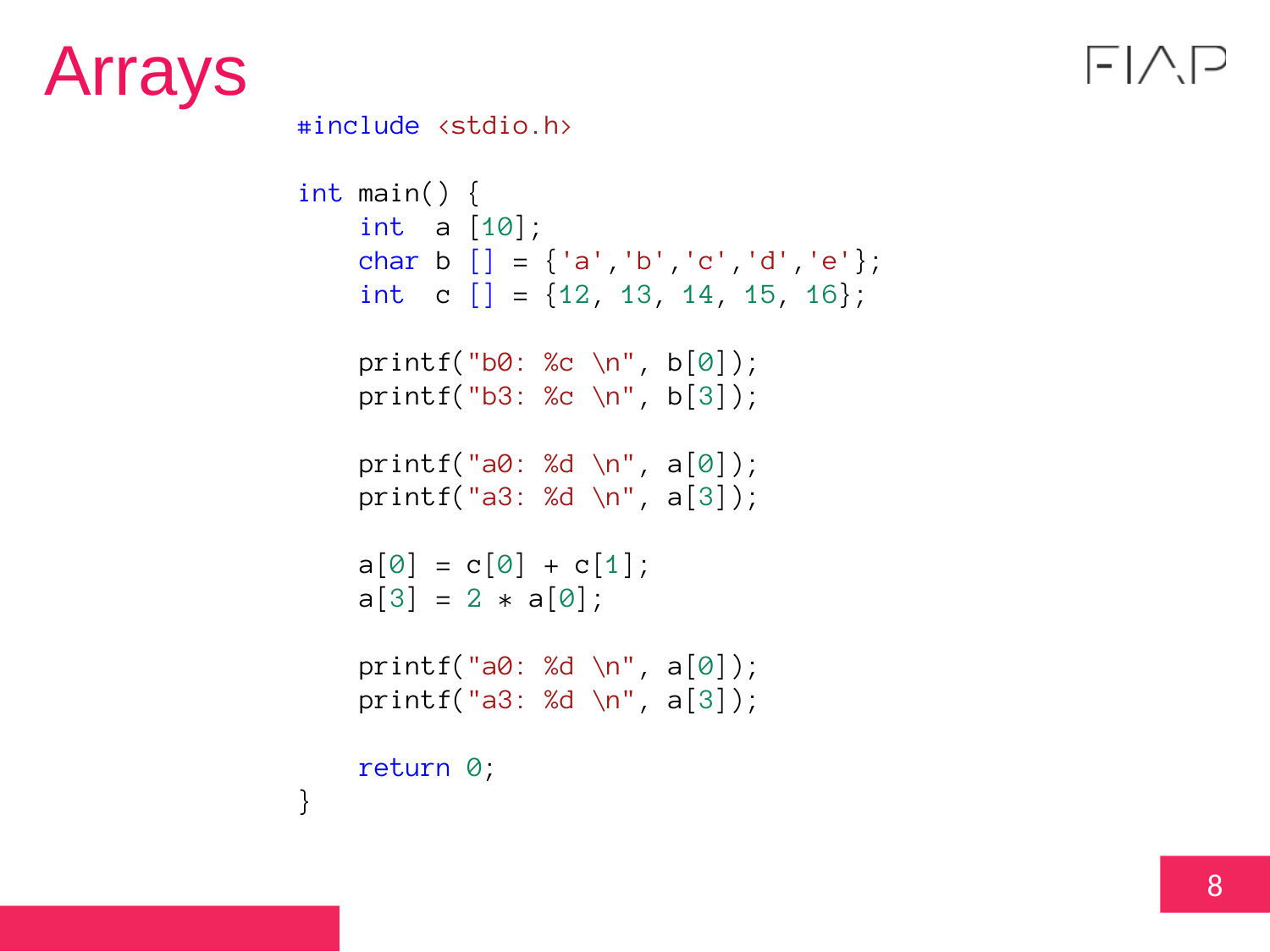

Arrays
#include <stdio.h>
int main() {
    int  a [10];
    char b [] = {'a','b','c','d','e'};
    int  c [] = {12, 13, 14, 15, 16};

    printf("b0: %c \n", b[0]);
    printf("b3: %c \n", b[3]);

    printf("a0: %d \n", a[0]);
    printf("a3: %d \n", a[3]);

    a[0] = c[0] + c[1];
    a[3] = 2 * a[0];

    printf("a0: %d \n", a[0]);
    printf("a3: %d \n", a[3]);

    return 0;
}